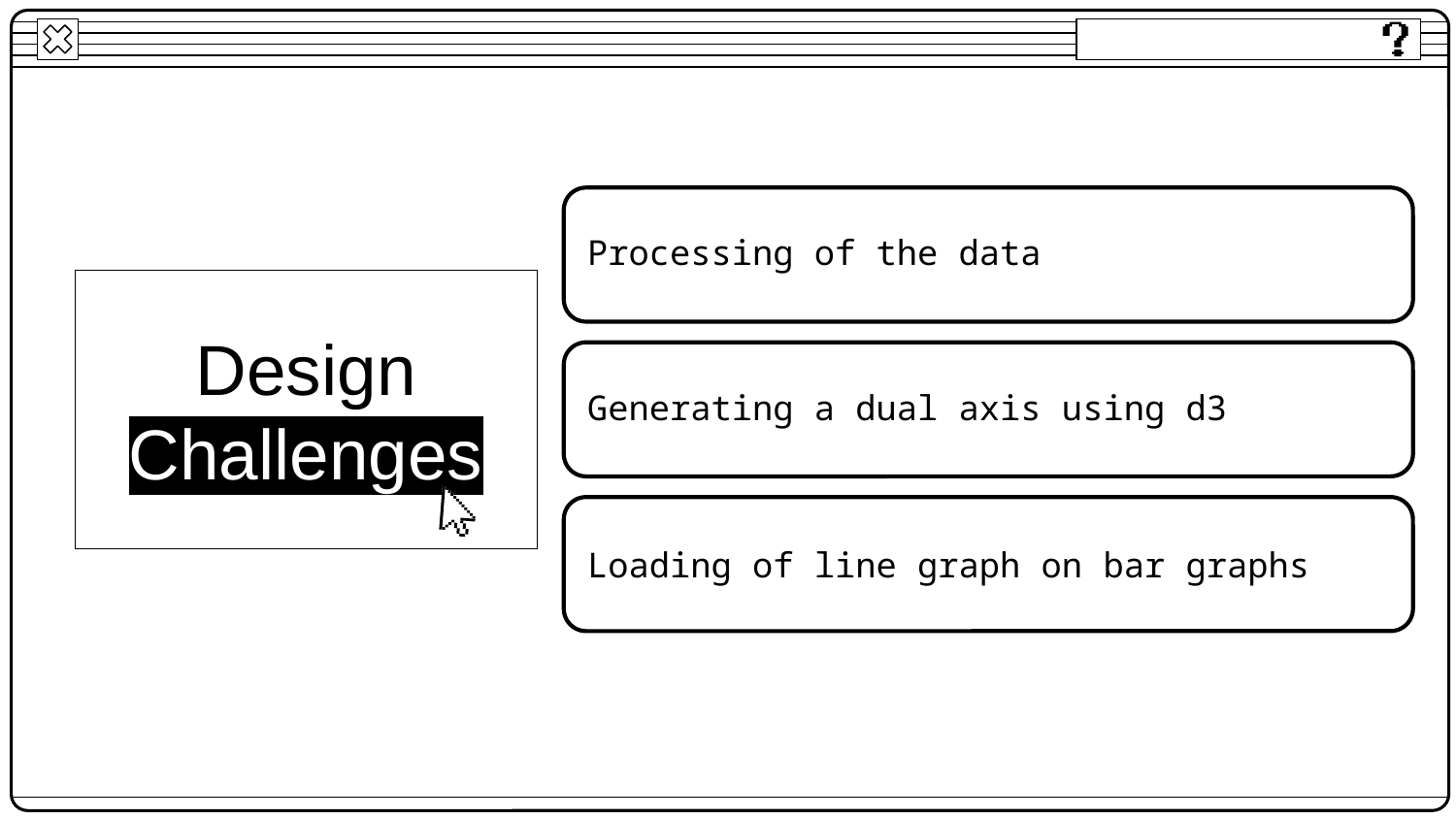

Processing of the data
Generating a dual axis using d3
Loading of line graph on bar graphs
# Design Challenges